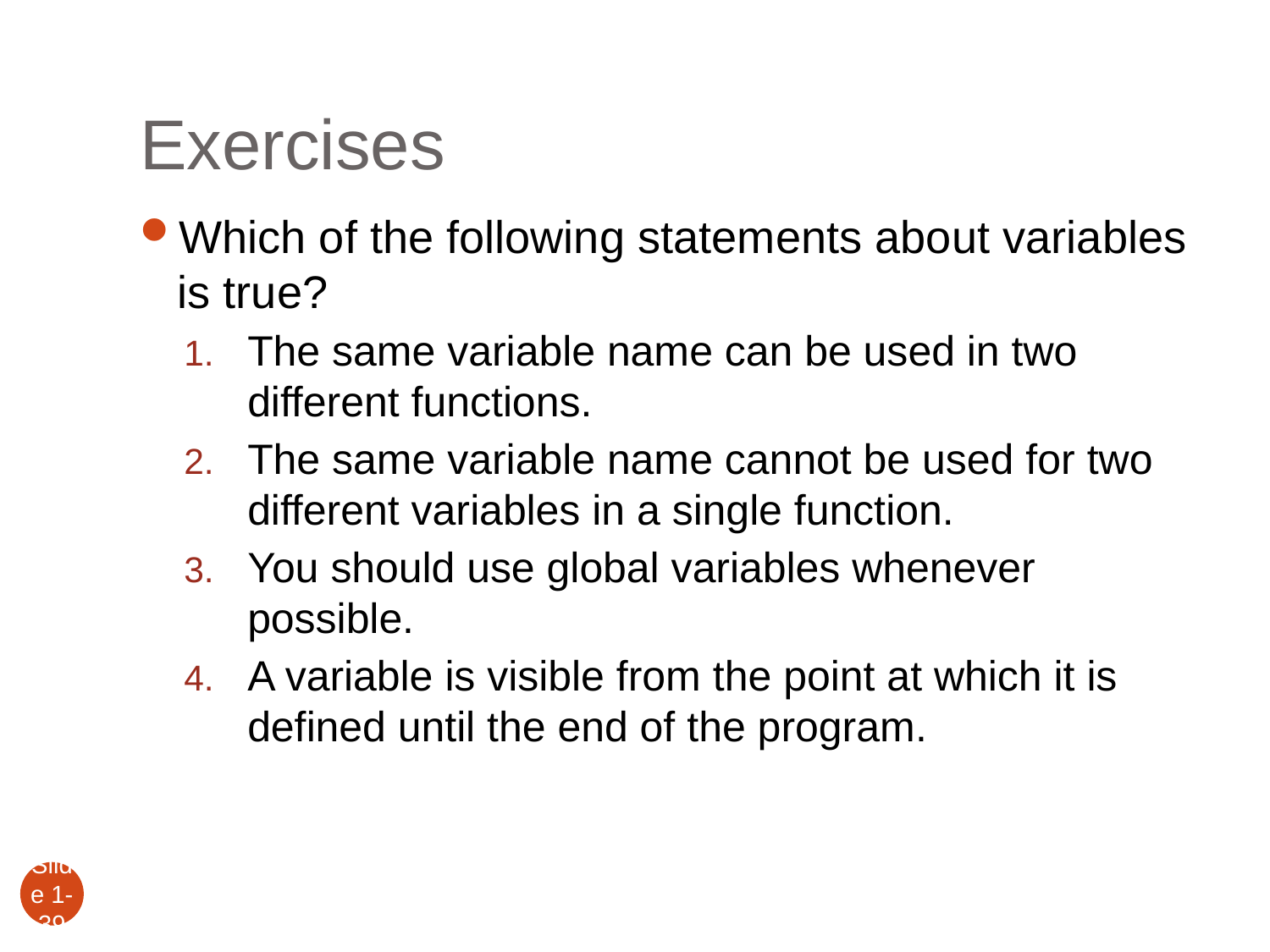

# Exercises
Which of the following statements about variables is true?
The same variable name can be used in two different functions.
The same variable name cannot be used for two different variables in a single function.
You should use global variables whenever possible.
A variable is visible from the point at which it is defined until the end of the program.

Slide 1- 39